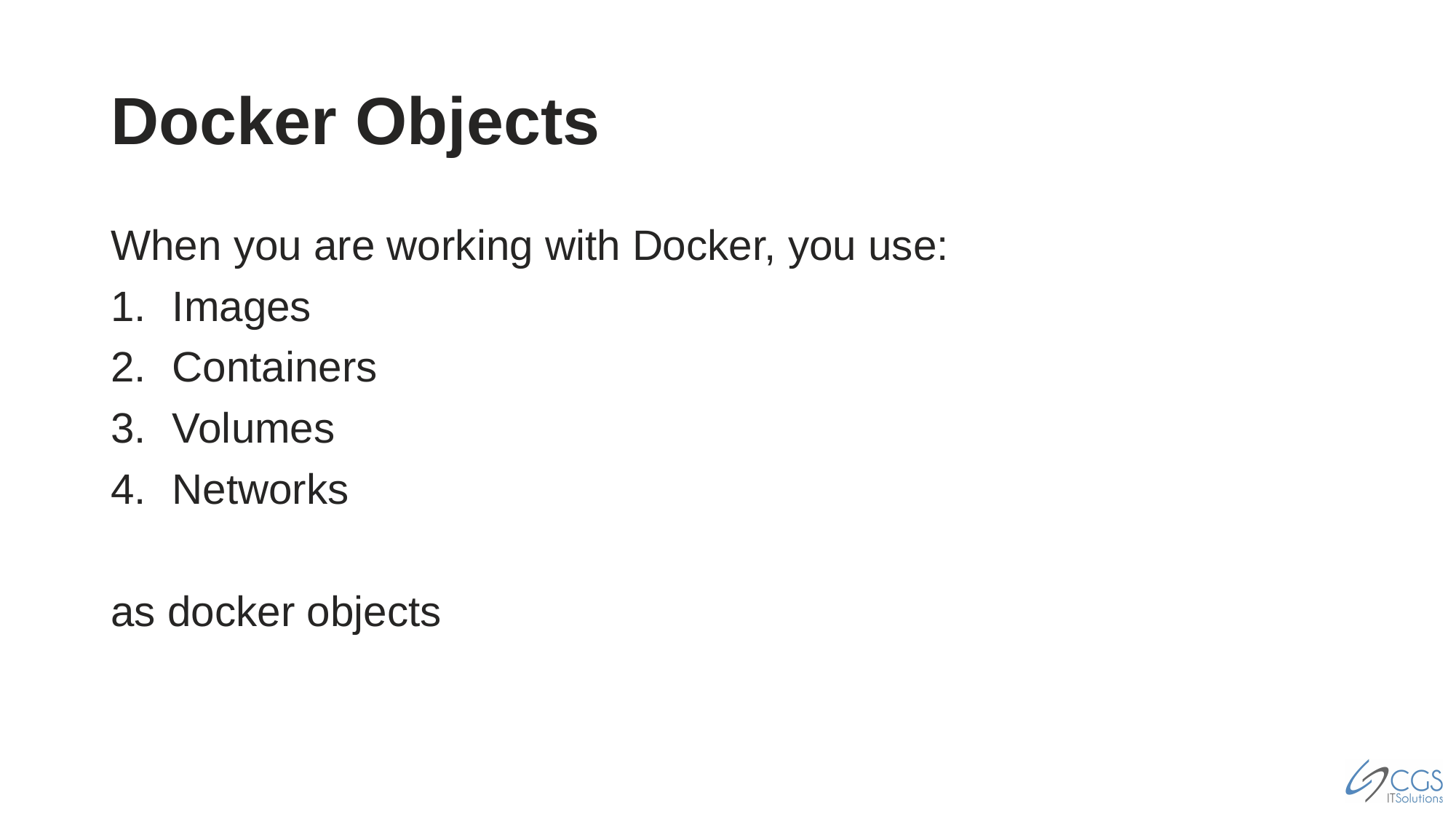

# Docker Objects
When you are working with Docker, you use:
Images
Containers
Volumes
Networks

as docker objects